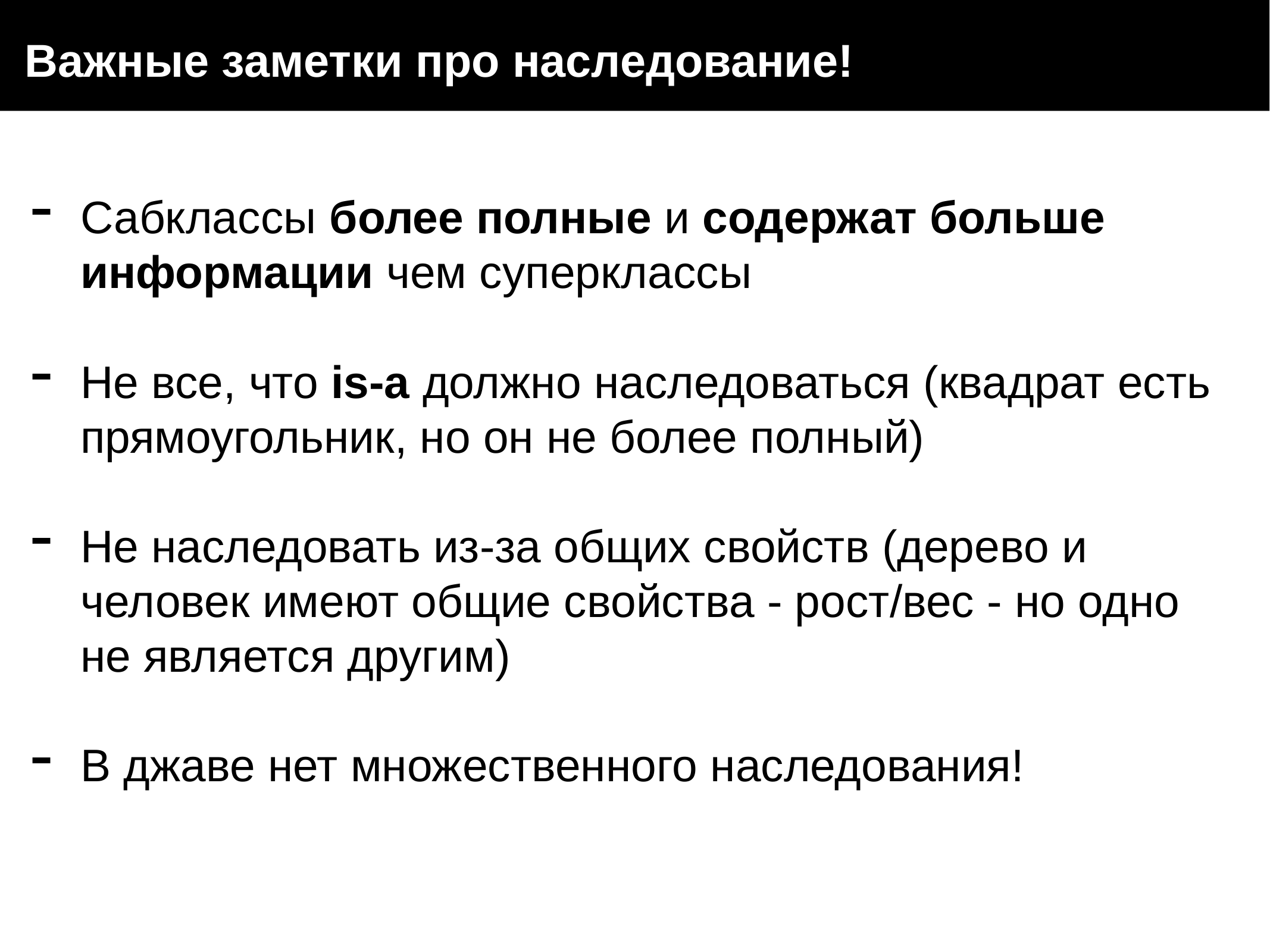

Важные заметки про наследование!
Сабклассы более полные и содержат больше информации чем суперклассы

Не все, что is-a должно наследоваться (квадрат есть прямоугольник, но он не более полный)

Не наследовать из-за общих свойств (дерево и человек имеют общие свойства - рост/вес - но одно не является другим)

В джаве нет множественного наследования!